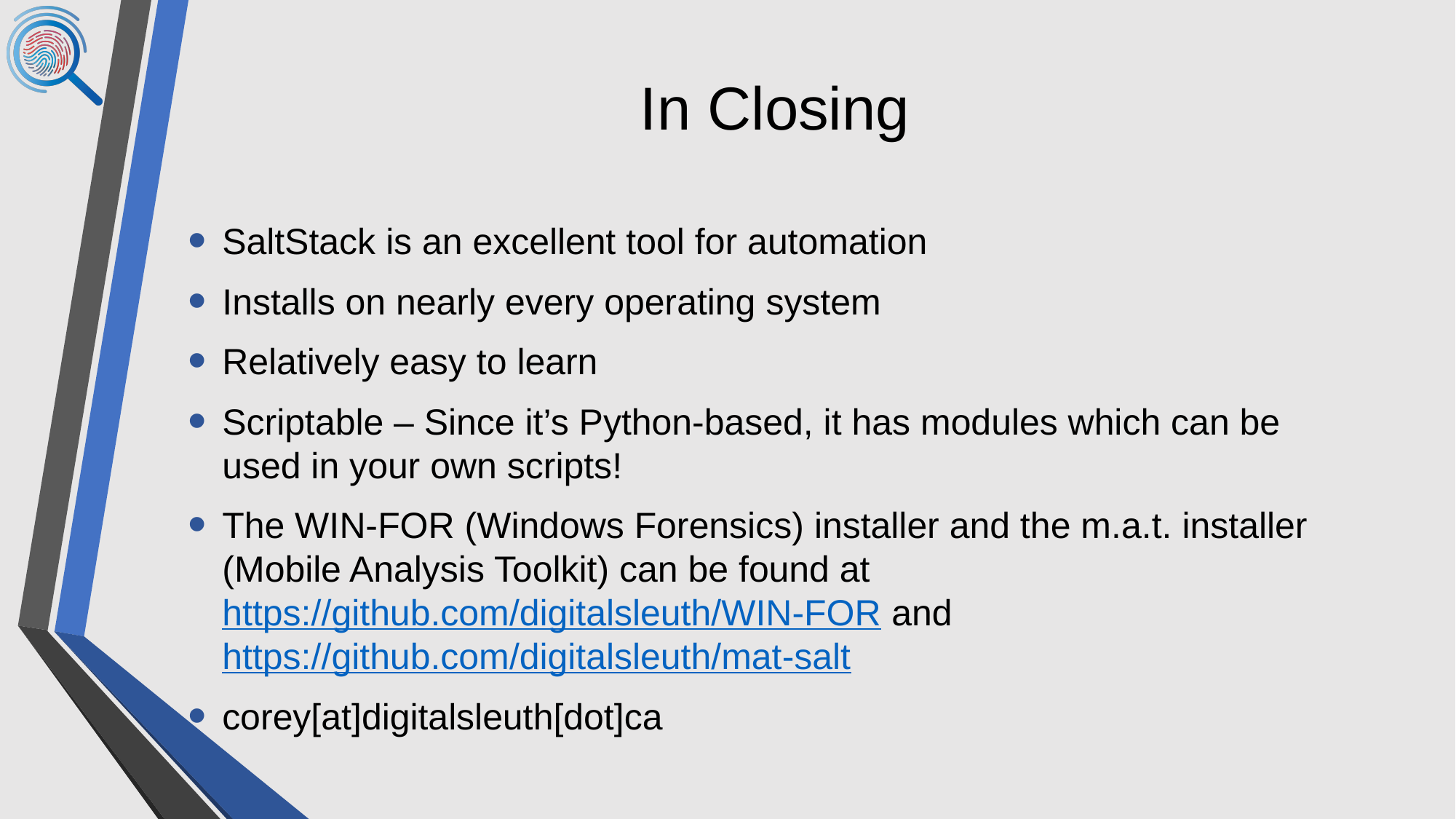

# In Closing
SaltStack is an excellent tool for automation
Installs on nearly every operating system
Relatively easy to learn
Scriptable – Since it’s Python-based, it has modules which can be used in your own scripts!
The WIN-FOR (Windows Forensics) installer and the m.a.t. installer (Mobile Analysis Toolkit) can be found at https://github.com/digitalsleuth/WIN-FOR and https://github.com/digitalsleuth/mat-salt
corey[at]digitalsleuth[dot]ca